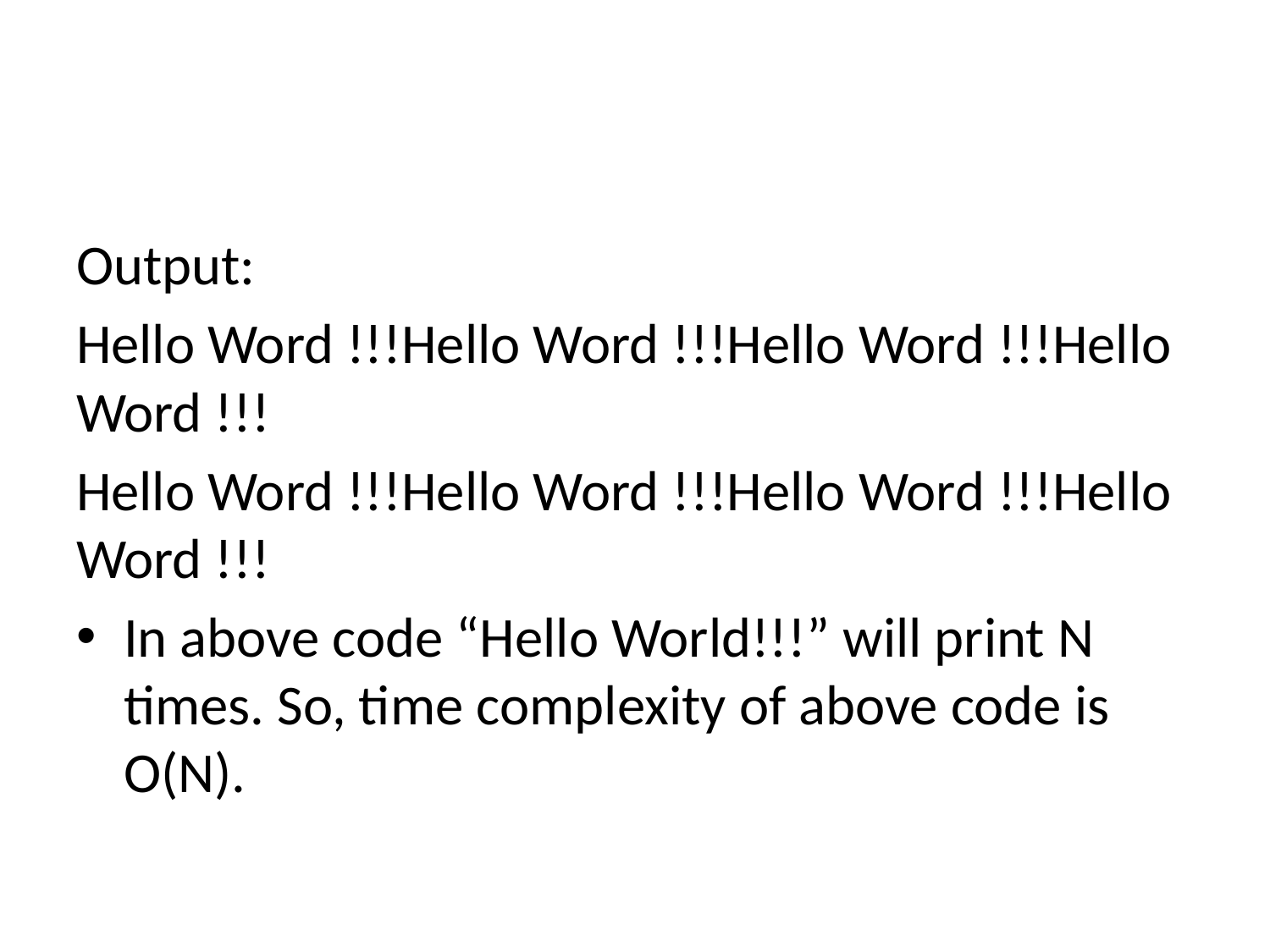

#
Output:
Hello Word !!!Hello Word !!!Hello Word !!!Hello Word !!!
Hello Word !!!Hello Word !!!Hello Word !!!Hello Word !!!
In above code “Hello World!!!” will print N times. So, time complexity of above code is O(N).